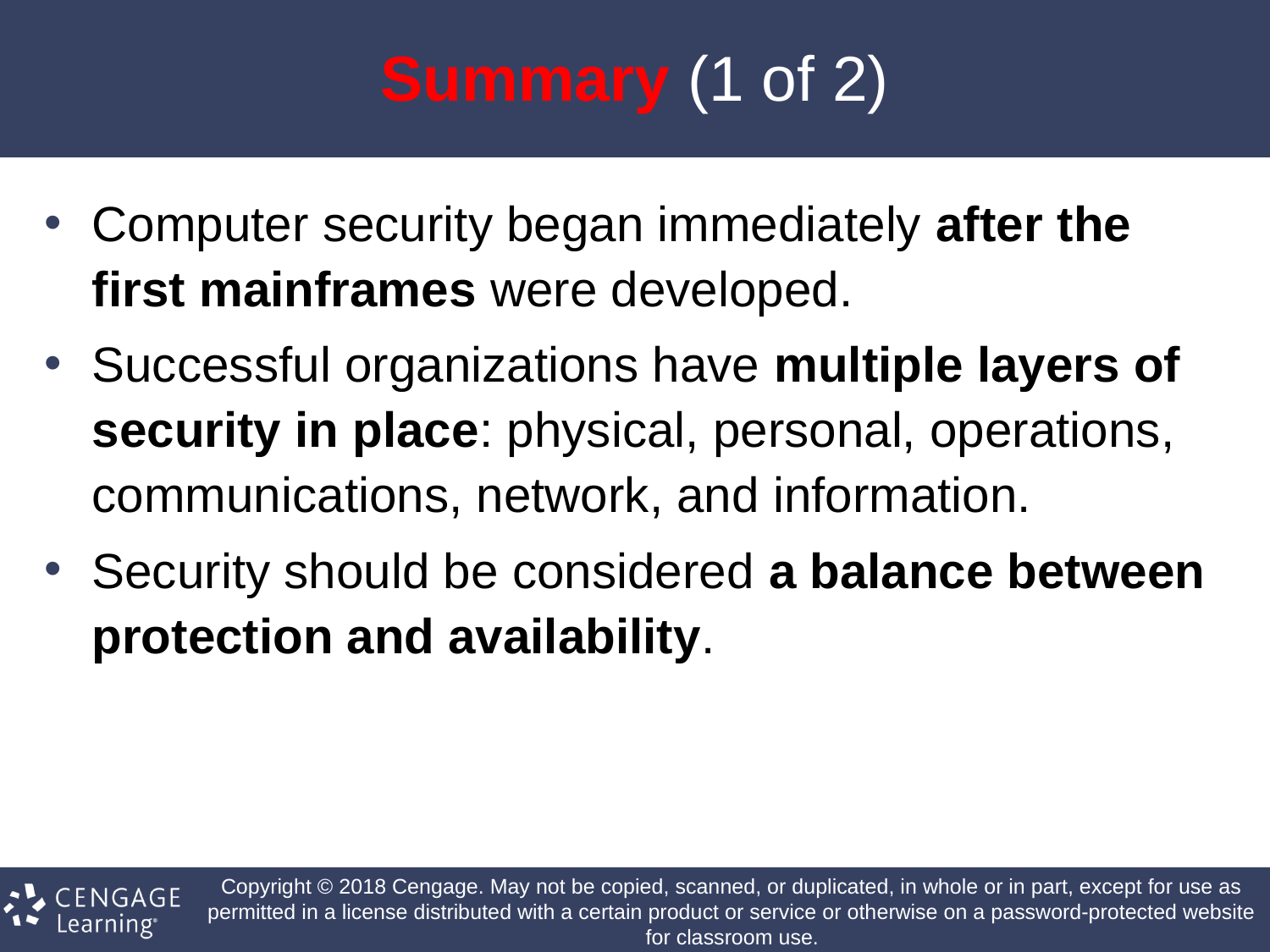

# Summary (1 of 2)
Computer security began immediately after the first mainframes were developed.
Successful organizations have multiple layers of security in place: physical, personal, operations, communications, network, and information.
Security should be considered a balance between protection and availability.